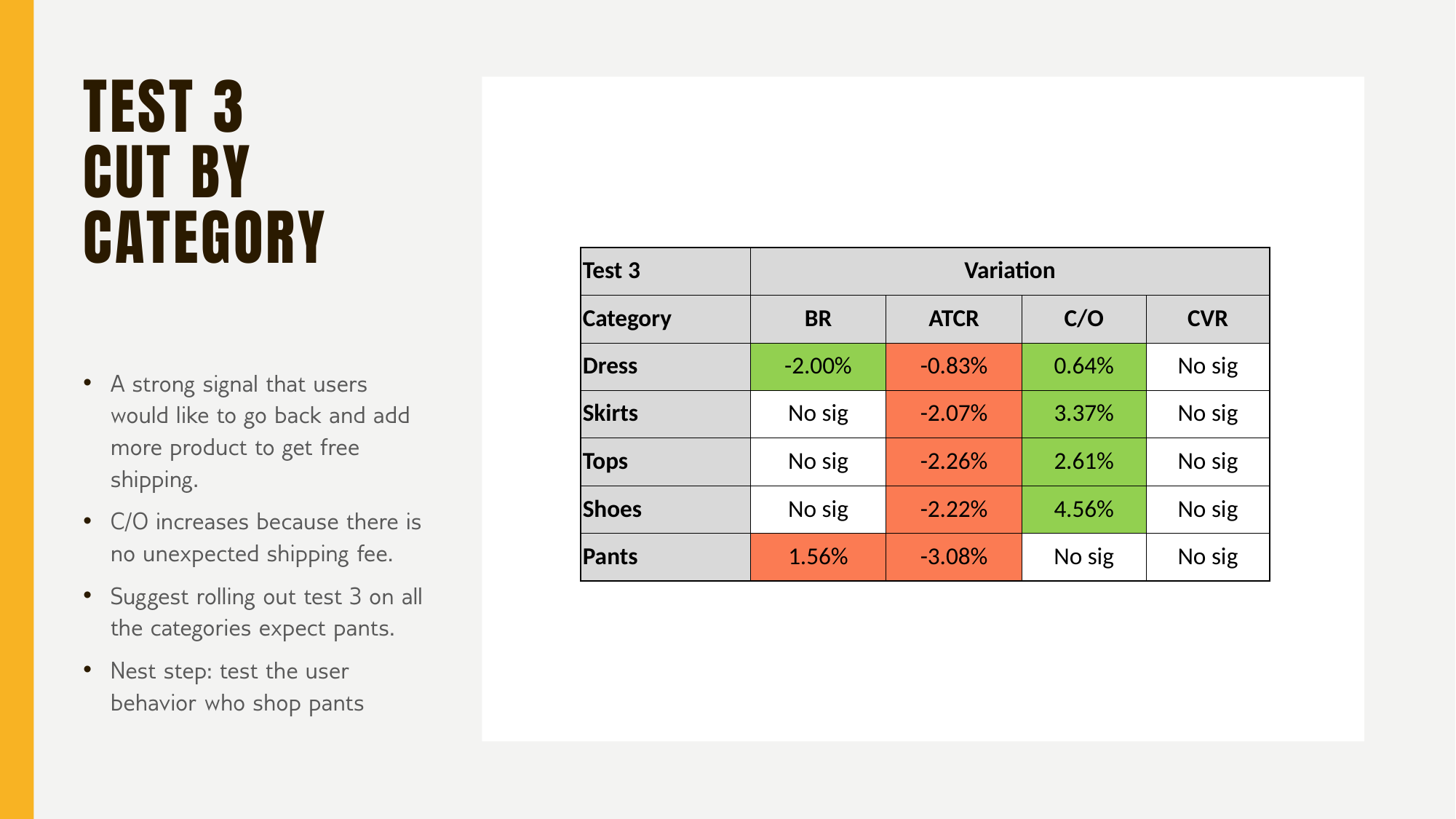

# Test 3 cut by CATEGORY

| Test 3 | Variation |  |  |  |
| --- | --- | --- | --- | --- |
| Category | BR | ATCR | C/O | CVR |
| Dress | -2.00% | -0.83% | 0.64% | No sig |
| Skirts | No sig | -2.07% | 3.37% | No sig |
| Tops | No sig | -2.26% | 2.61% | No sig |
| Shoes | No sig | -2.22% | 4.56% | No sig |
| Pants | 1.56% | -3.08% | No sig | No sig |
A strong signal that users would like to go back and add more product to get free shipping.
C/O increases because there is no unexpected shipping fee.
Suggest rolling out test 3 on all the categories expect pants.
Nest step: test the user behavior who shop pants